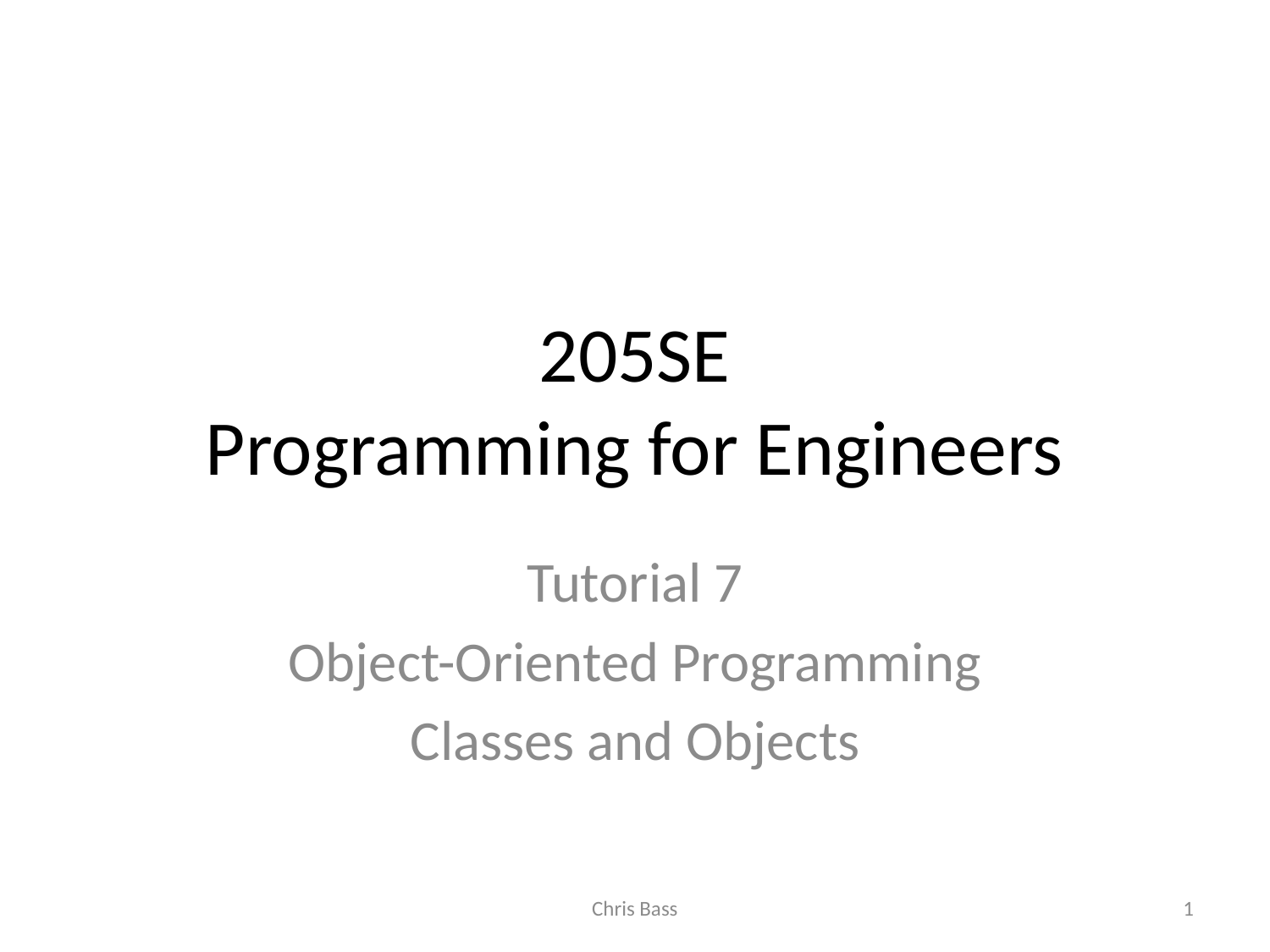

# 205SE Programming for Engineers
Tutorial 7
Object-Oriented Programming
Classes and Objects
Chris Bass
1